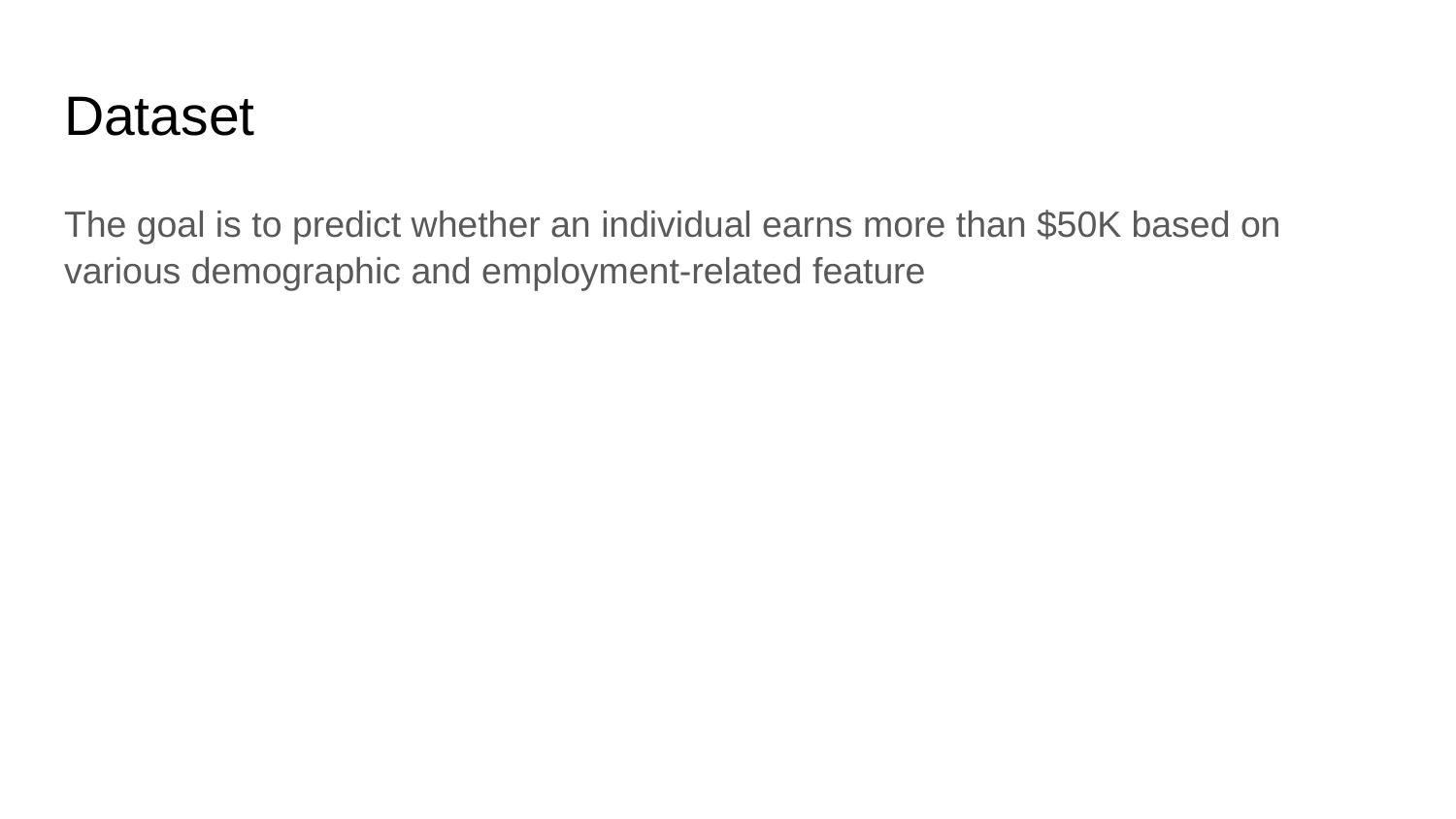

# Dataset
The goal is to predict whether an individual earns more than $50K based on various demographic and employment-related feature